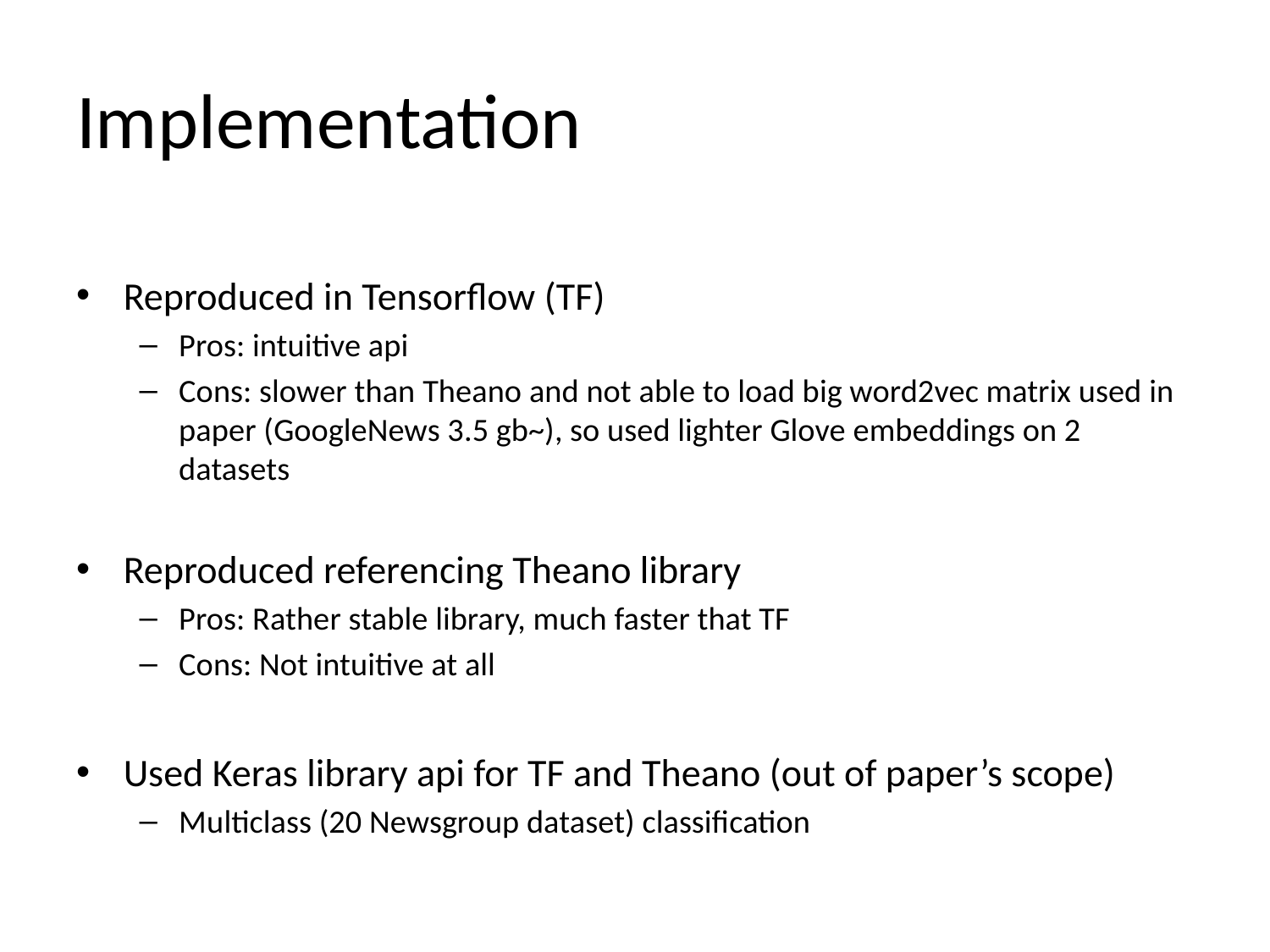

# Implementation

Reproduced in Tensorflow (TF)
Pros: intuitive api
Cons: slower than Theano and not able to load big word2vec matrix used in paper (GoogleNews 3.5 gb~), so used lighter Glove embeddings on 2 datasets

Reproduced referencing Theano library
Pros: Rather stable library, much faster that TF
Cons: Not intuitive at all

Used Keras library api for TF and Theano (out of paper’s scope)
Multiclass (20 Newsgroup dataset) classification